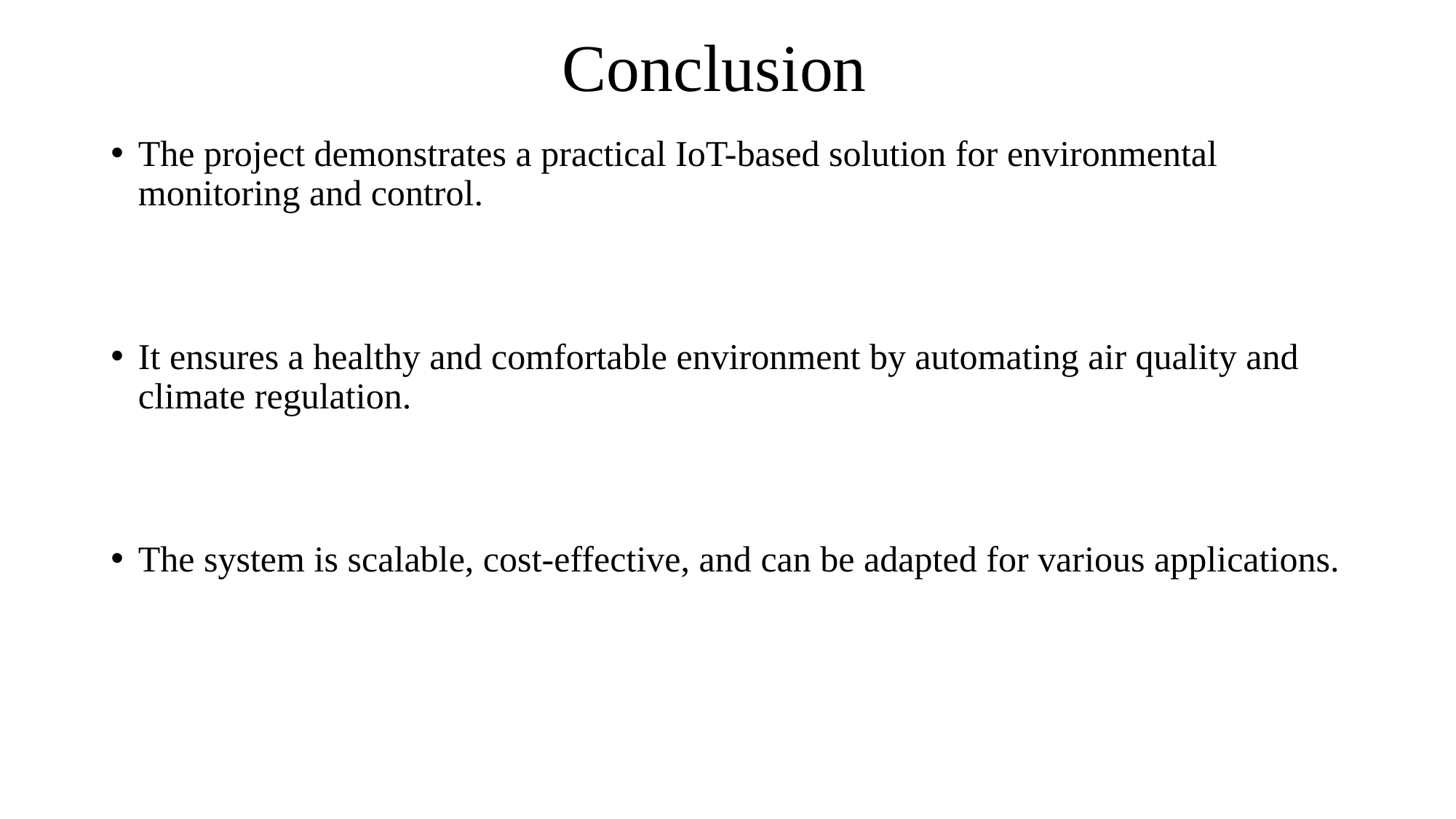

# Conclusion
The project demonstrates a practical IoT-based solution for environmental monitoring and control.

It ensures a healthy and comfortable environment by automating air quality and climate regulation.

The system is scalable, cost-effective, and can be adapted for various applications.